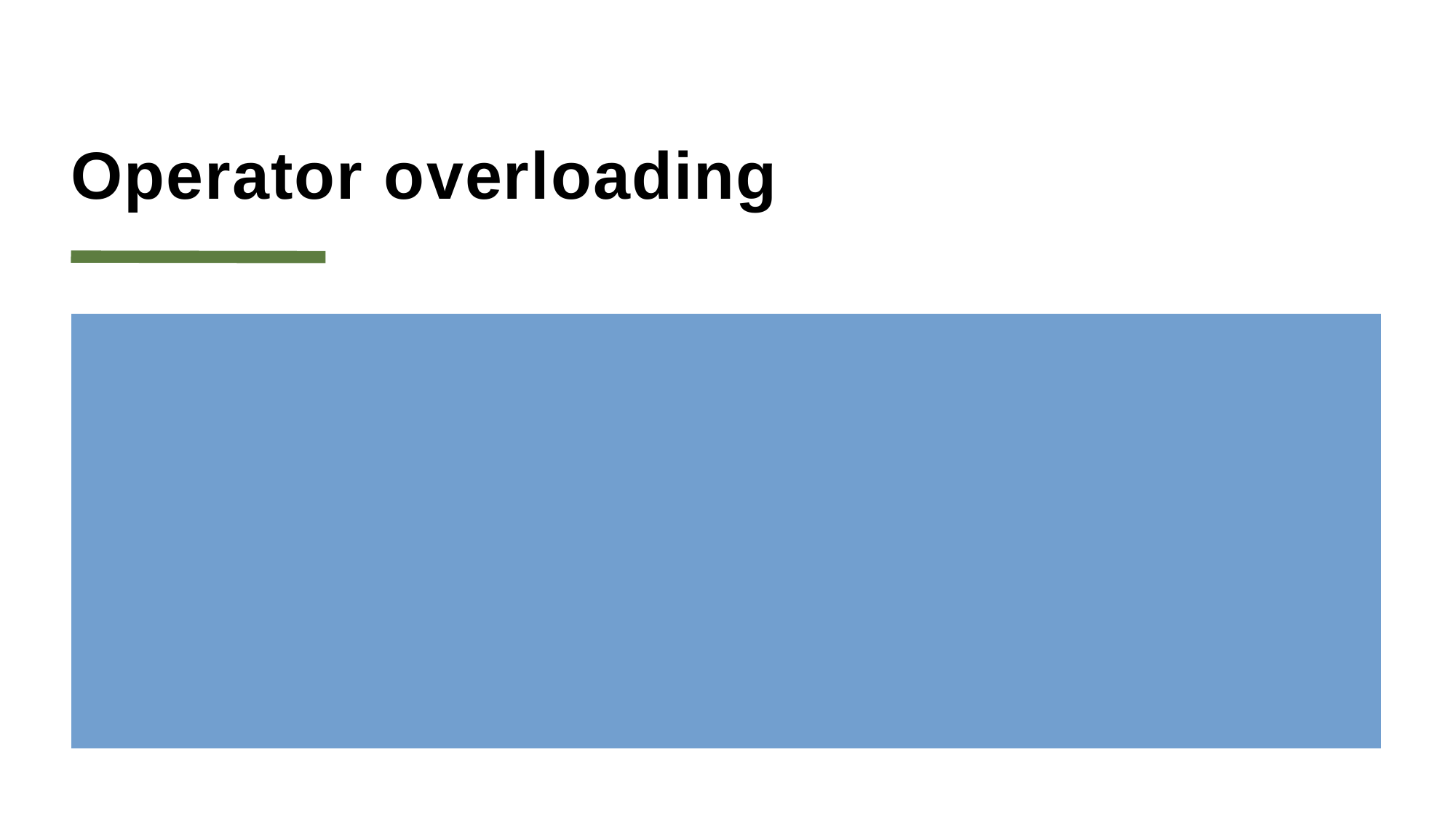

# Operator overloading
In the function we have to tell what needs to happen when operator is used with object of our class.
Function can be written typically
Inside the class
Outside the class.
For some operators like = , (), function has to be written inside the class only..
Look at a27operatoroverloading.cpp